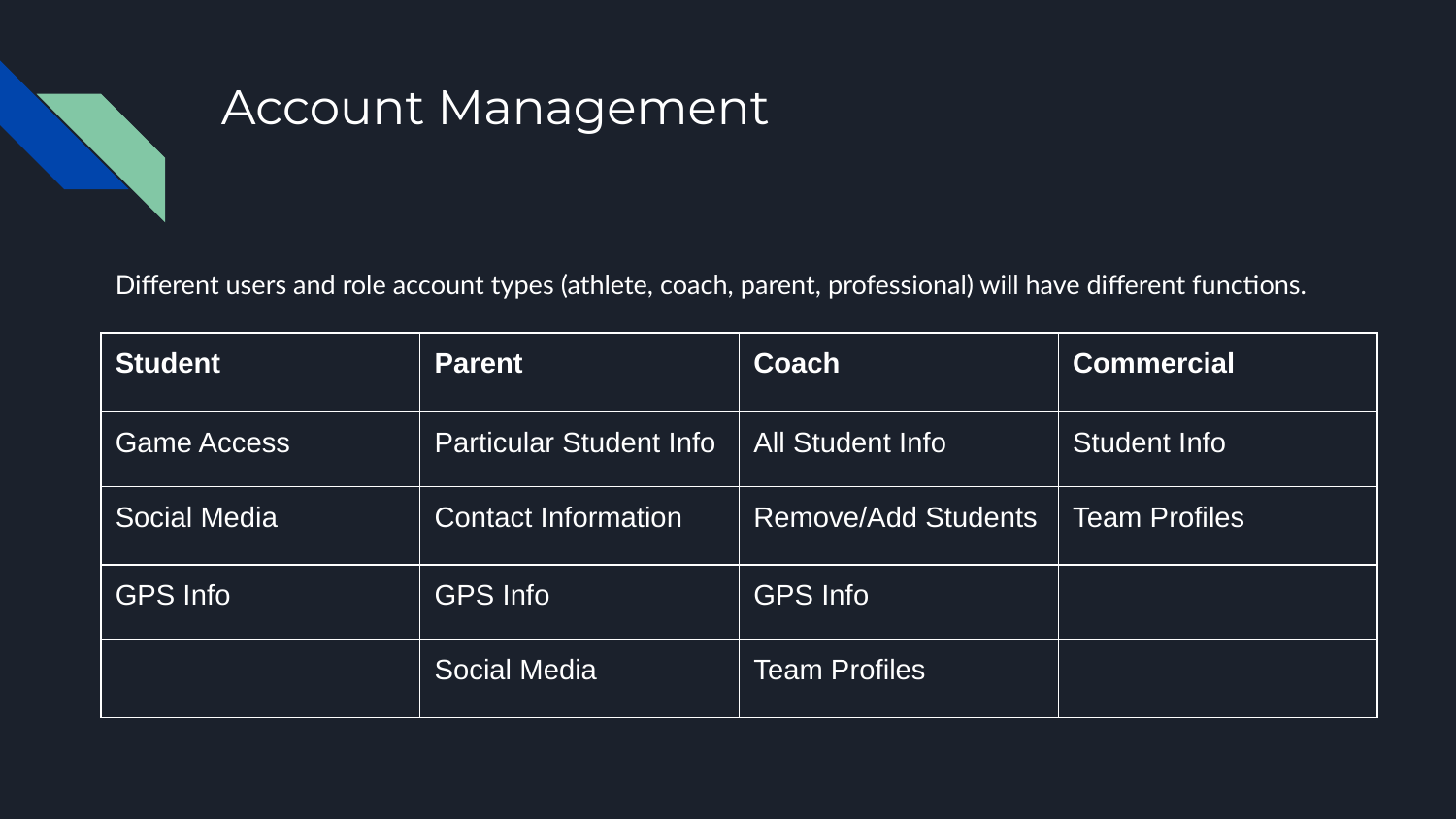

# Account Management
Different users and role account types (athlete, coach, parent, professional) will have different functions.
| Student | Parent | Coach | Commercial |
| --- | --- | --- | --- |
| Game Access | Particular Student Info | All Student Info | Student Info |
| Social Media | Contact Information | Remove/Add Students | Team Profiles |
| GPS Info | GPS Info | GPS Info |  |
|  | Social Media | Team Profiles |  |